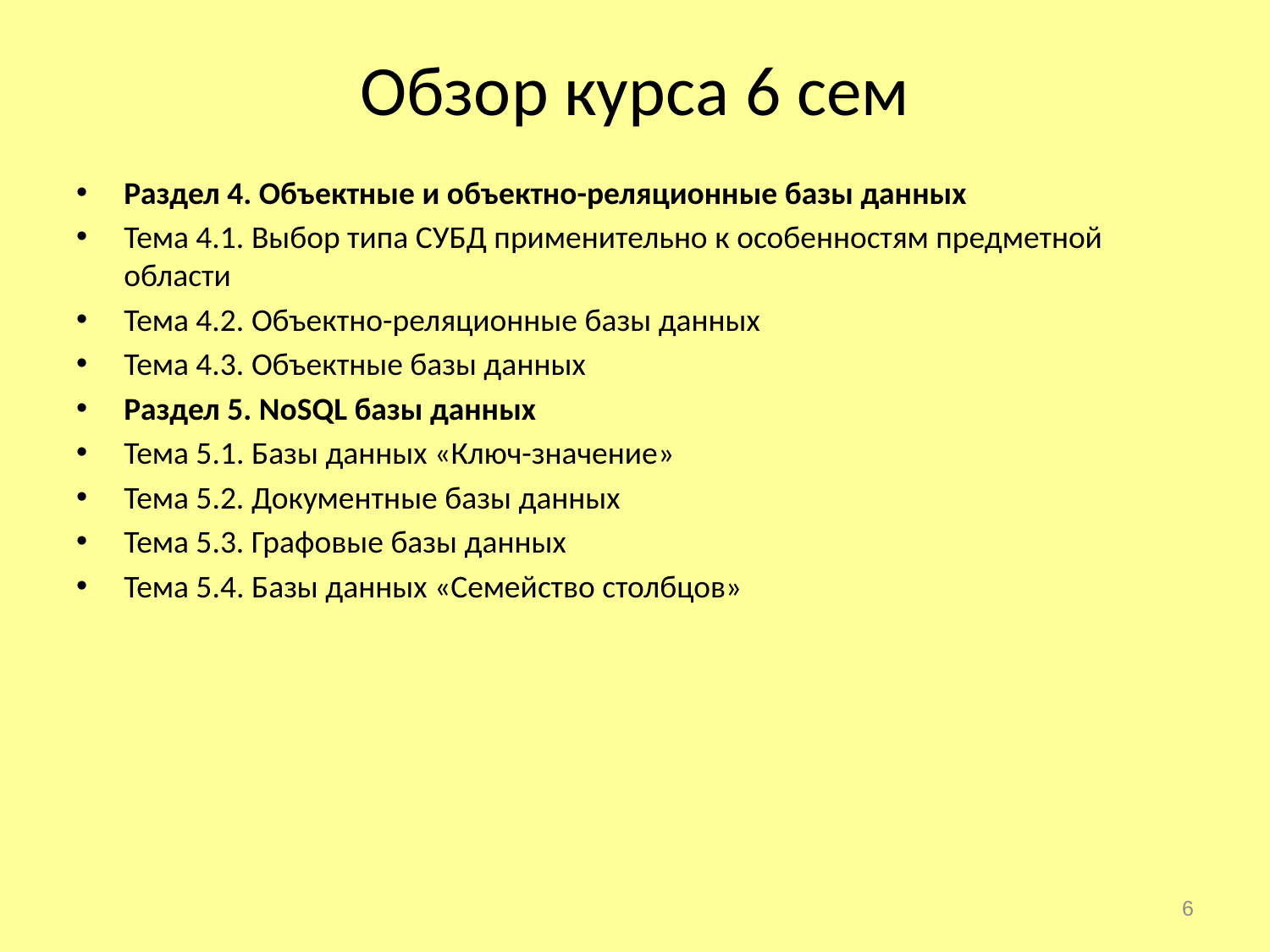

# Обзор курса 6 сем
Раздел 4. Объектные и объектно-реляционные базы данных
Тема 4.1. Выбор типа СУБД применительно к особенностям предметной области
Тема 4.2. Объектно-реляционные базы данных
Тема 4.3. Объектные базы данных
Раздел 5. NoSQL базы данных
Тема 5.1. Базы данных «Ключ-значение»
Тема 5.2. Документные базы данных
Тема 5.3. Графовые базы данных
Тема 5.4. Базы данных «Семейство столбцов»

6